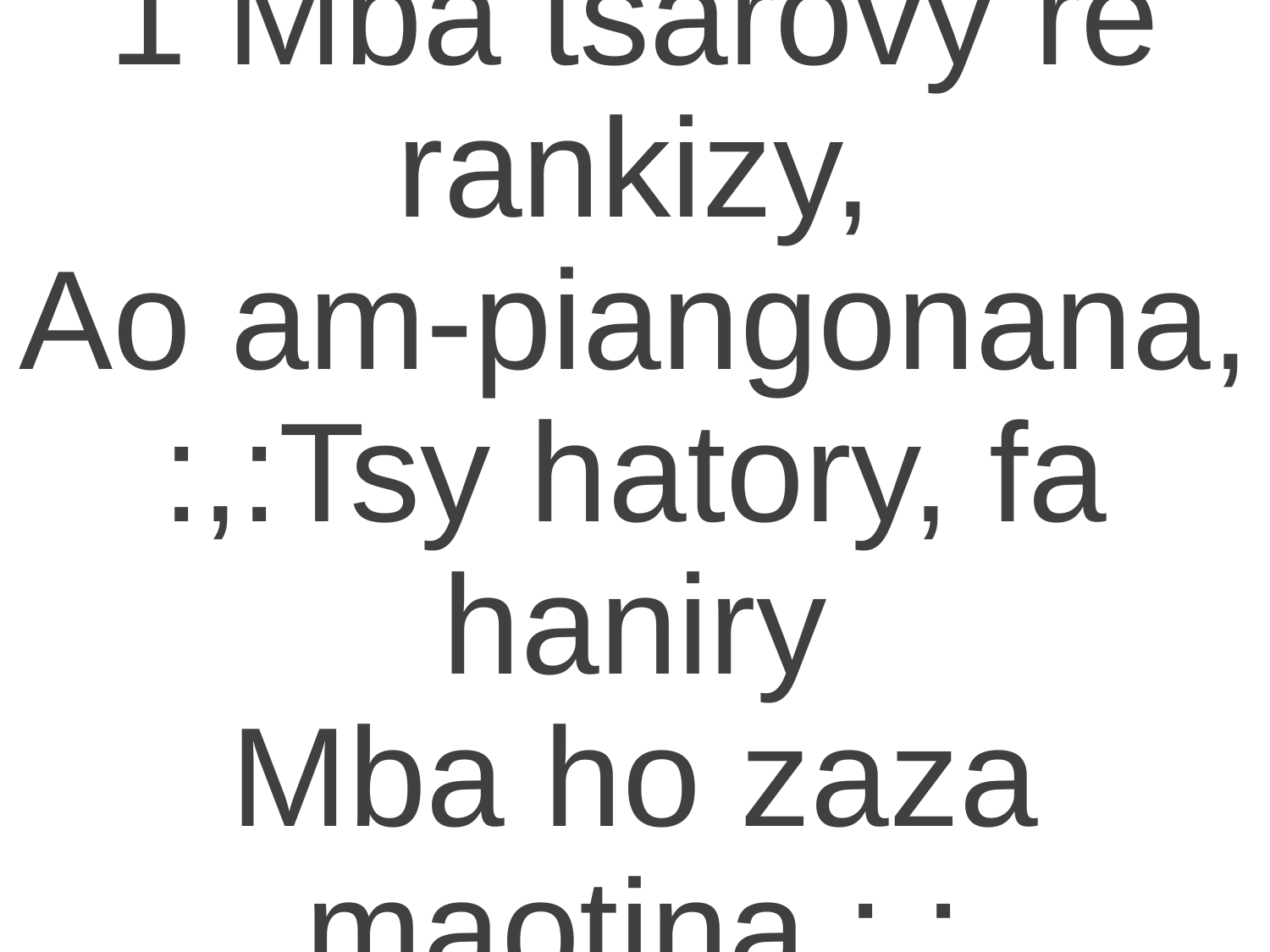

1 Mba tsarovy re rankizy,
Ao am-piangonana,
:,:Tsy hatory, fa haniry
Mba ho zaza maotina.:,: